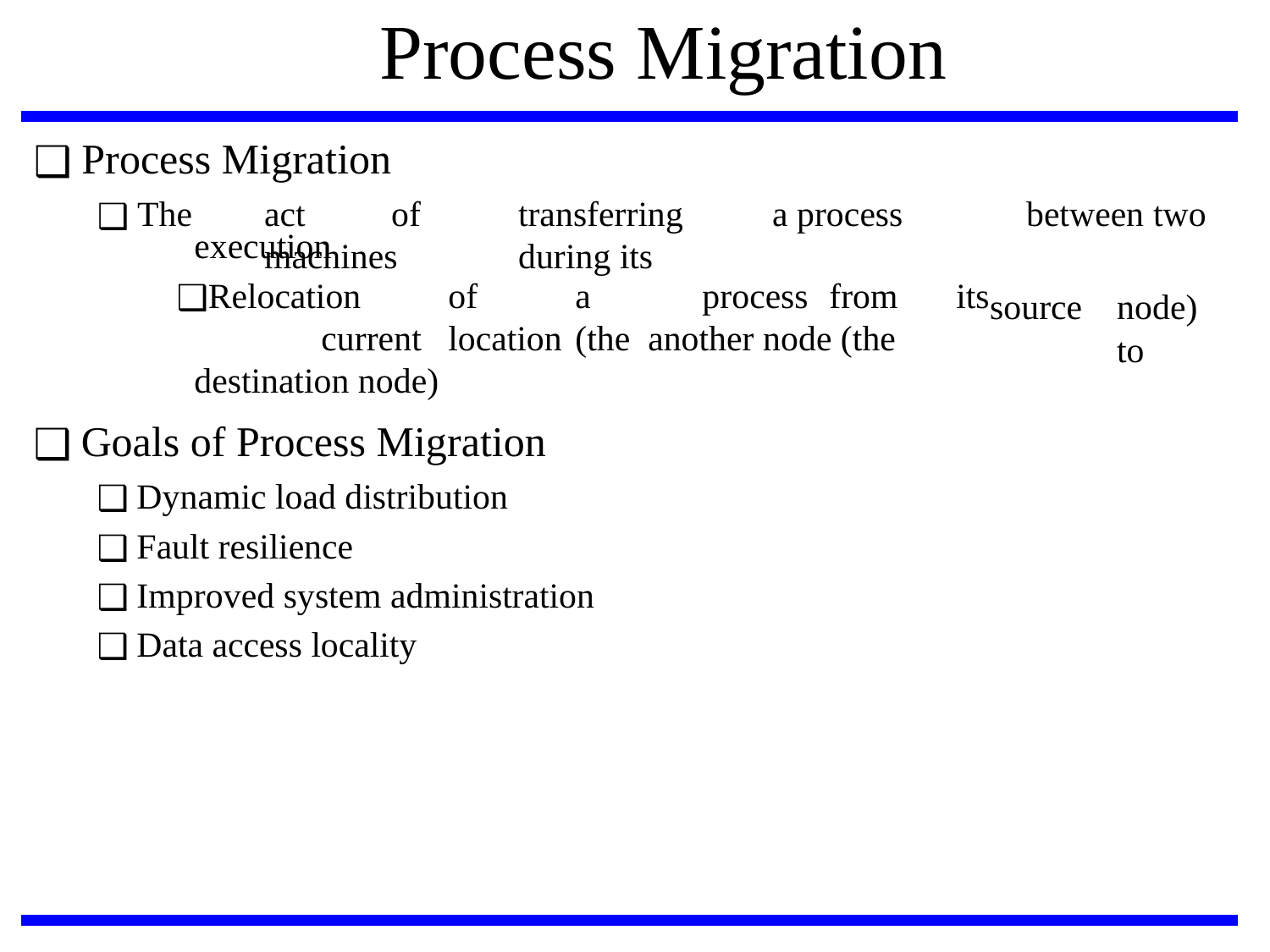

# Process Migration

Process Migration
The	act	of	transferring	a process	between	two	machines	during its
execution
Relocation	of	a	process	from	its	current	location	(the  another node (the destination node)
source	node)	to
Goals of Process Migration
Dynamic load distribution
Fault resilience
Improved system administration
Data access locality